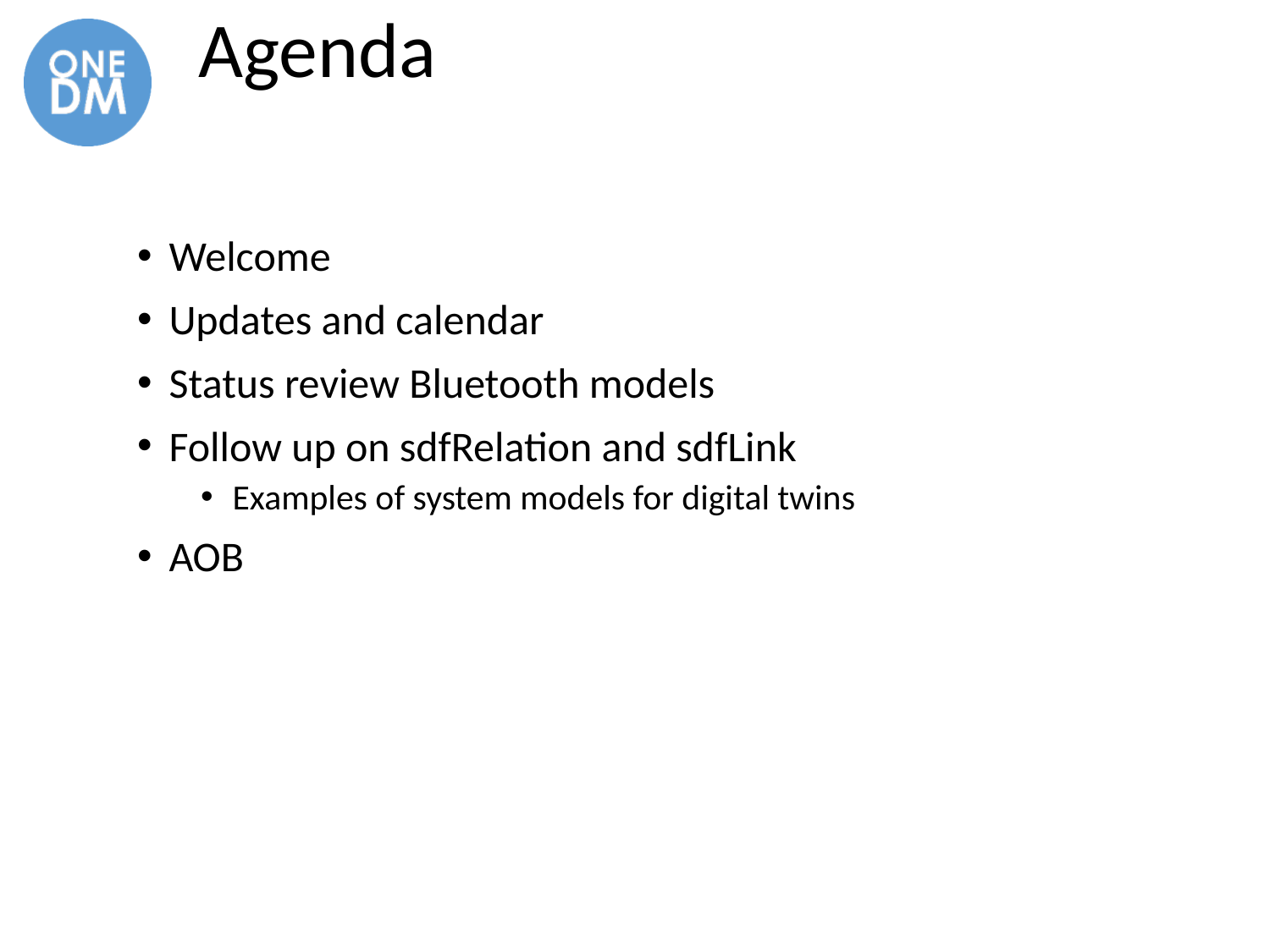

# Agenda
Welcome
Updates and calendar
Status review Bluetooth models
Follow up on sdfRelation and sdfLink
Examples of system models for digital twins
AOB